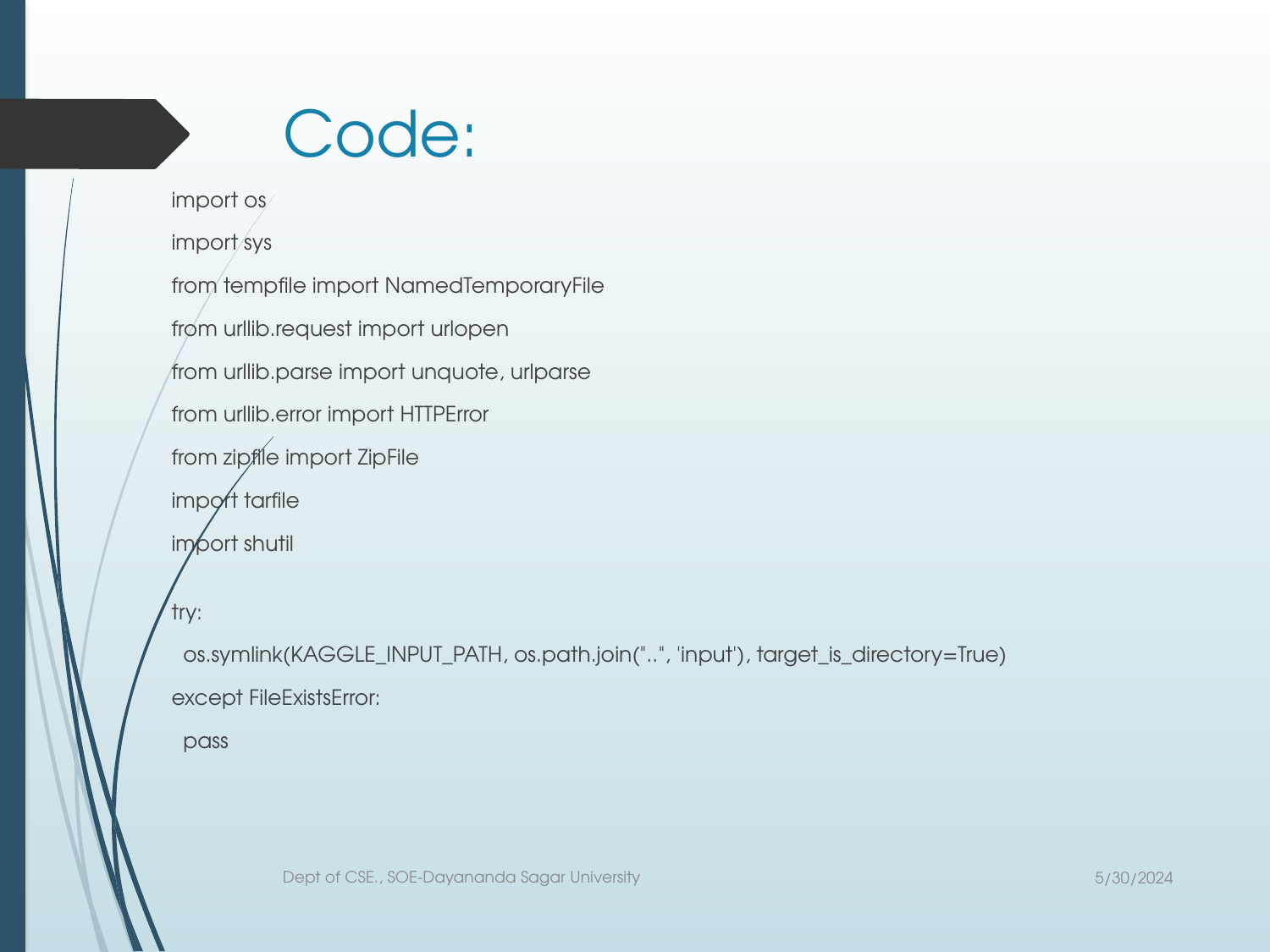

# Code:
import os
import sys
from tempfile import NamedTemporaryFile
from urllib.request import urlopen
from urllib.parse import unquote, urlparse
from urllib.error import HTTPError
from zipfile import ZipFile
import tarfile
import shutil
try:
  os.symlink(KAGGLE_INPUT_PATH, os.path.join("..", 'input'), target_is_directory=True)
except FileExistsError:
  pass

Dept of CSE., SOE-Dayananda Sagar University
5/30/2024